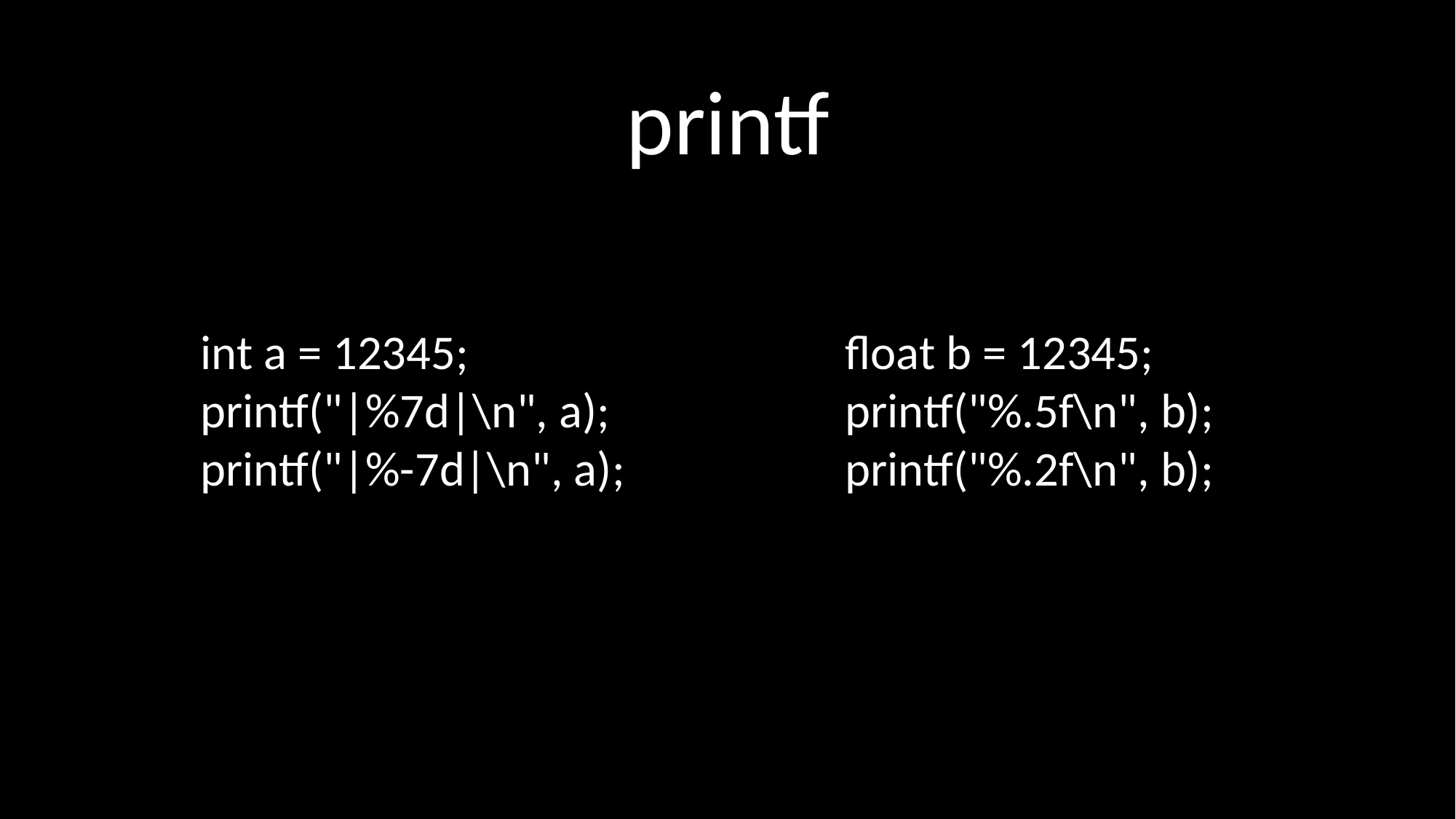

printf

int a = 12345;
printf("|%7d|\n", a);
printf("|%-7d|\n", a);
float b = 12345;
printf("%.5f\n", b);
printf("%.2f\n", b);